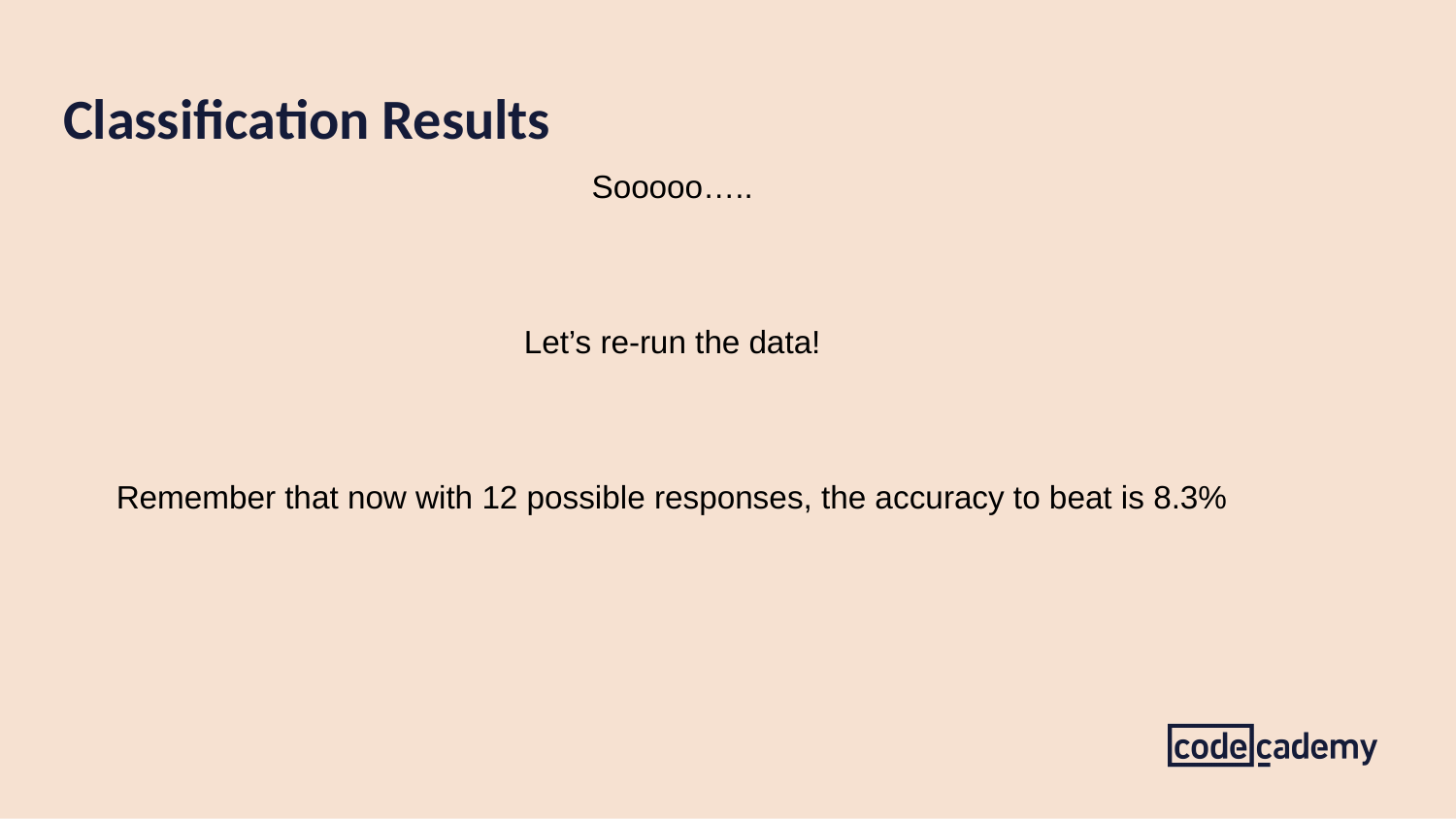

# Classification Results
Sooooo…..

Let’s re-run the data!

Remember that now with 12 possible responses, the accuracy to beat is 8.3%